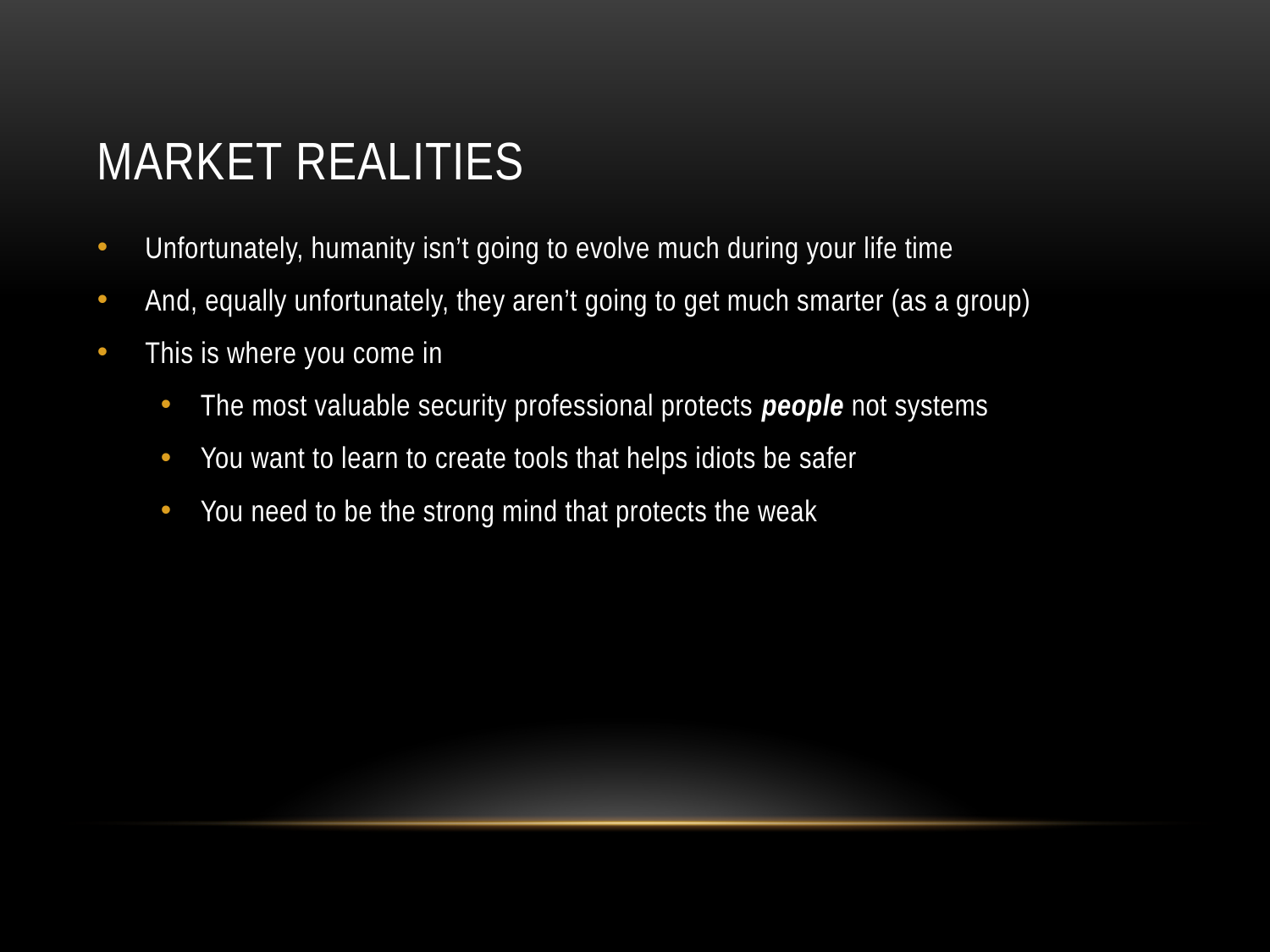

# Market Realities
Unfortunately, humanity isn’t going to evolve much during your life time
And, equally unfortunately, they aren’t going to get much smarter (as a group)
This is where you come in
The most valuable security professional protects people not systems
You want to learn to create tools that helps idiots be safer
You need to be the strong mind that protects the weak